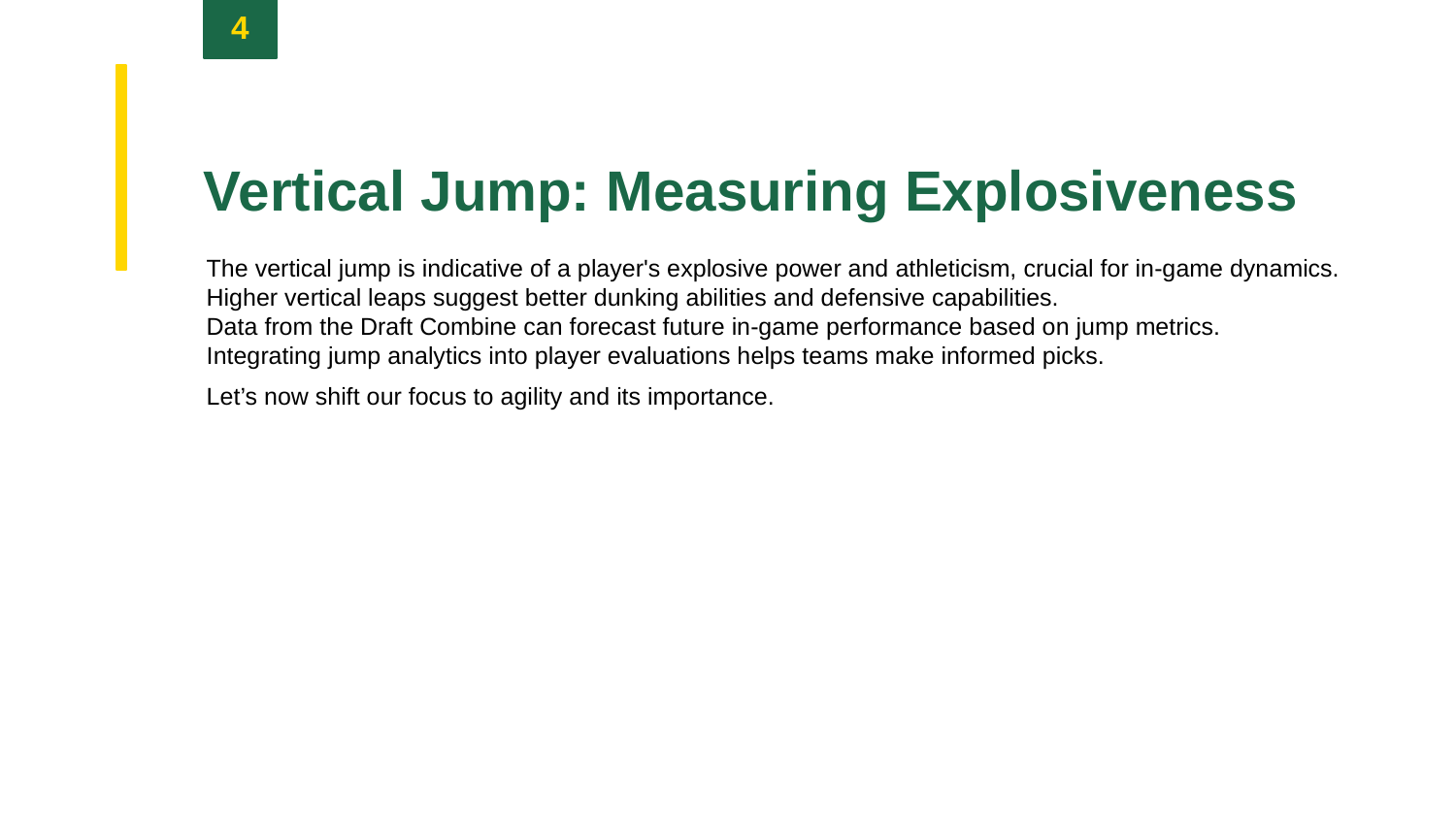

4

Vertical Jump: Measuring Explosiveness
The vertical jump is indicative of a player's explosive power and athleticism, crucial for in-game dynamics.
Higher vertical leaps suggest better dunking abilities and defensive capabilities.
Data from the Draft Combine can forecast future in-game performance based on jump metrics.
Integrating jump analytics into player evaluations helps teams make informed picks.
Let’s now shift our focus to agility and its importance.